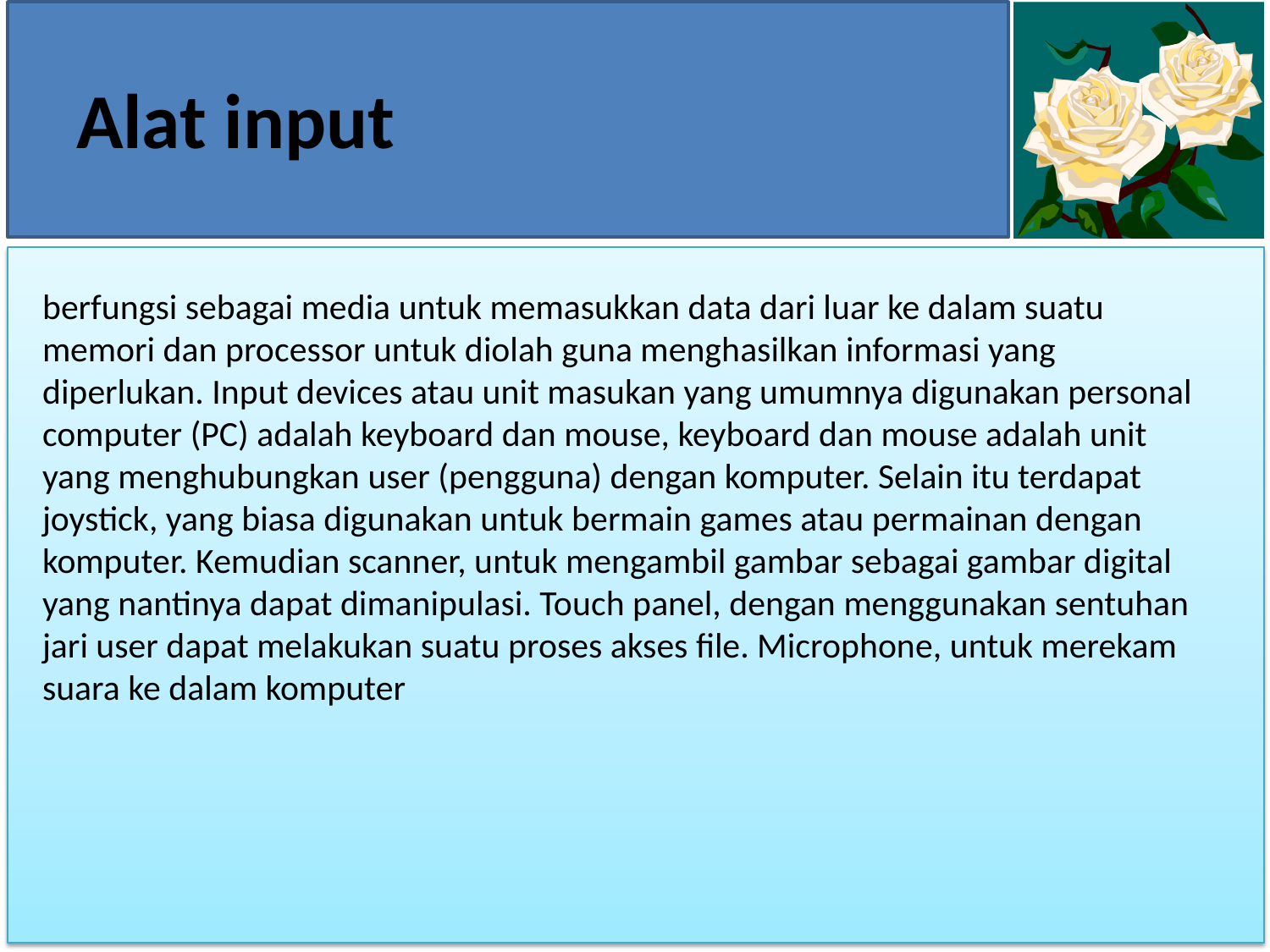

# Alat input
berfungsi sebagai media untuk memasukkan data dari luar ke dalam suatu memori dan processor untuk diolah guna menghasilkan informasi yang diperlukan. Input devices atau unit masukan yang umumnya digunakan personal computer (PC) adalah keyboard dan mouse, keyboard dan mouse adalah unit yang menghubungkan user (pengguna) dengan komputer. Selain itu terdapat joystick, yang biasa digunakan untuk bermain games atau permainan dengan komputer. Kemudian scanner, untuk mengambil gambar sebagai gambar digital yang nantinya dapat dimanipulasi. Touch panel, dengan menggunakan sentuhan jari user dapat melakukan suatu proses akses file. Microphone, untuk merekam suara ke dalam komputer